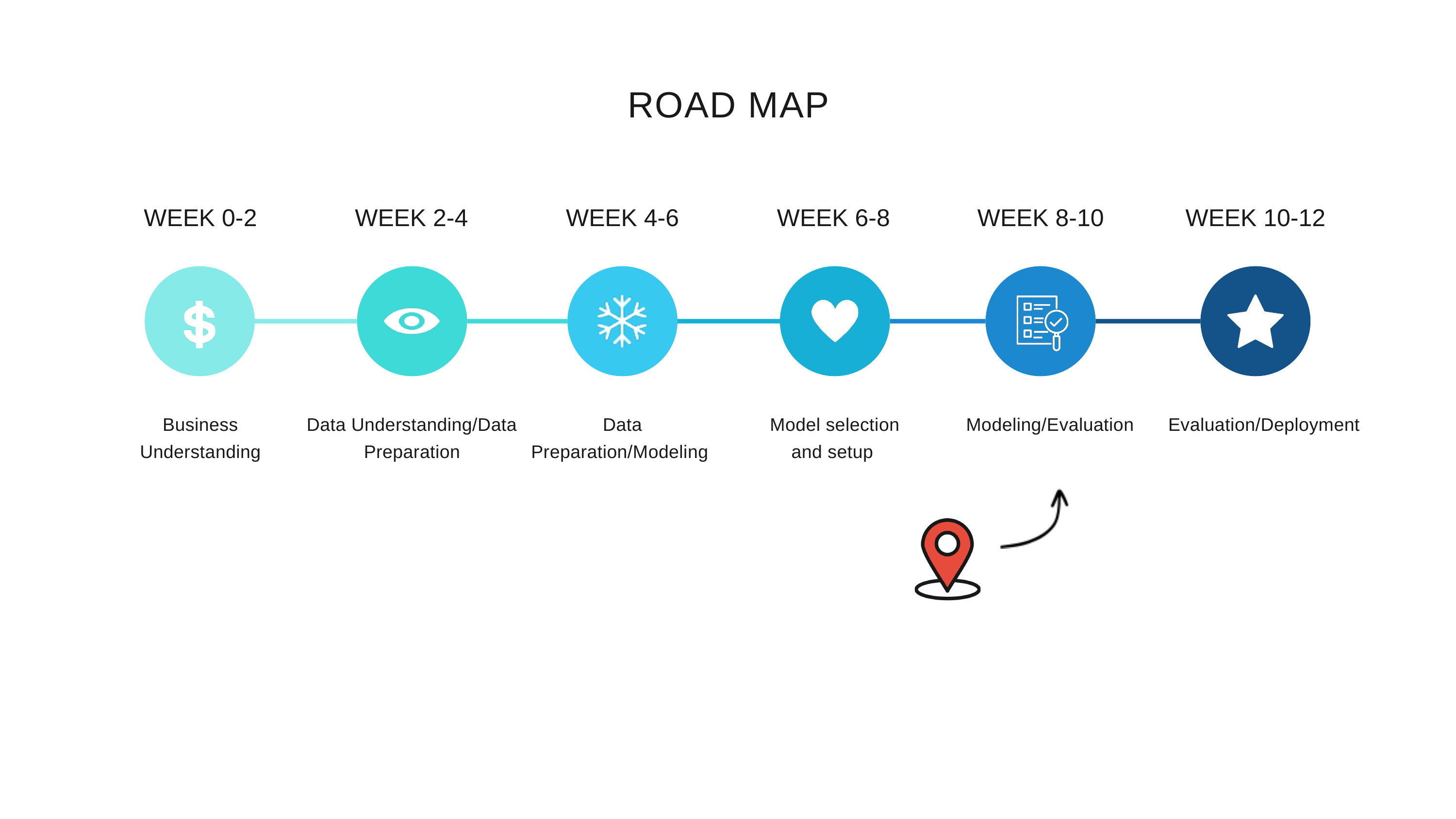

ROAD MAP

WEEK 0-2
WEEK 2-4
WEEK 4-6
WEEK 6-8
WEEK 8-10
WEEK 10-12

Business Understanding
Data Preparation/Modeling

Modeling/Evaluation
Data Understanding/Data Preparation
Model selection and setup

Evaluation/Deployment